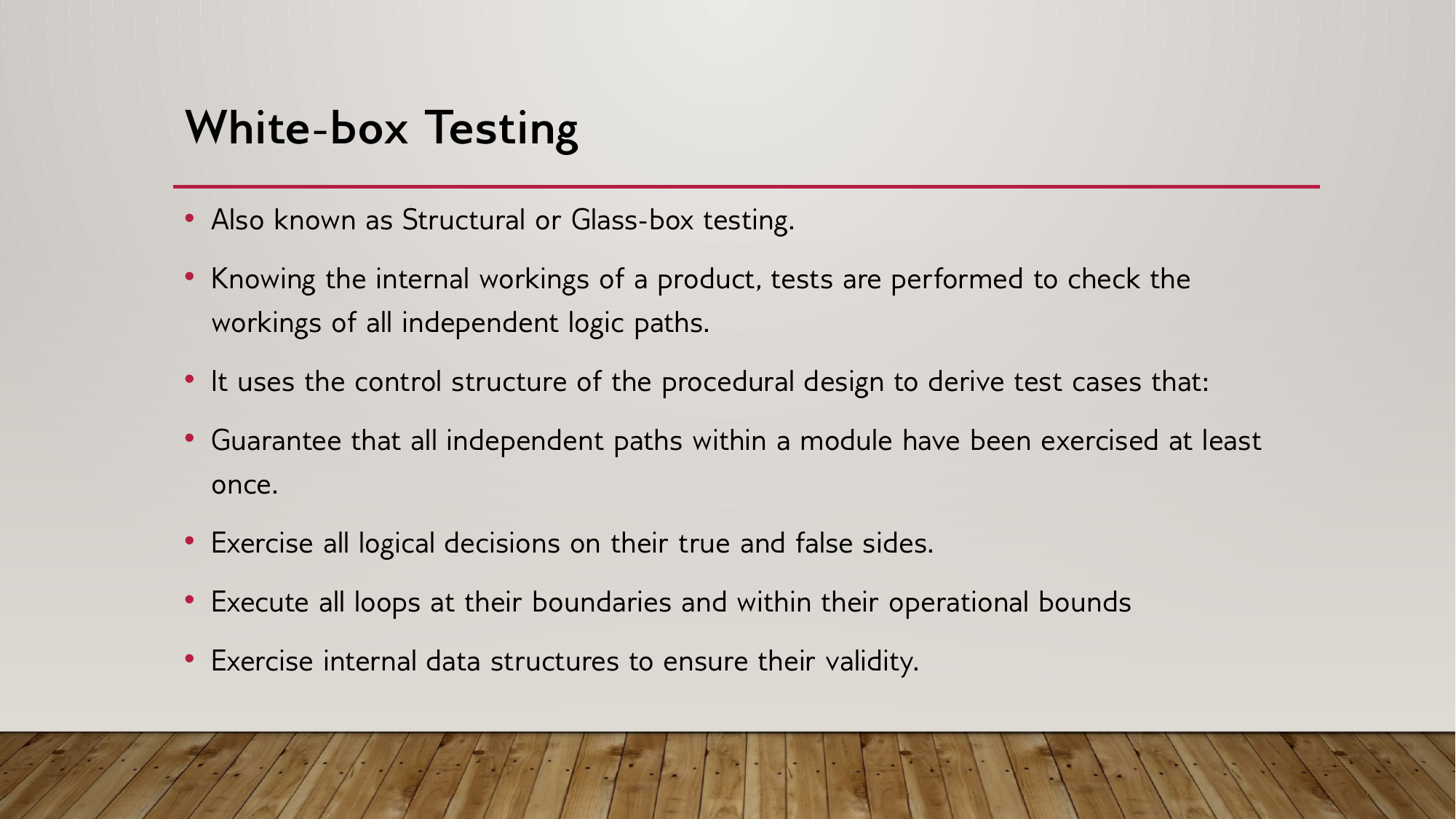

# White-box Testing
Also known as Structural or Glass-box testing.
Knowing the internal workings of a product, tests are performed to check the workings of all independent logic paths.
It uses the control structure of the procedural design to derive test cases that:
Guarantee that all independent paths within a module have been exercised at least once.
Exercise all logical decisions on their true and false sides.
Execute all loops at their boundaries and within their operational bounds
Exercise internal data structures to ensure their validity.